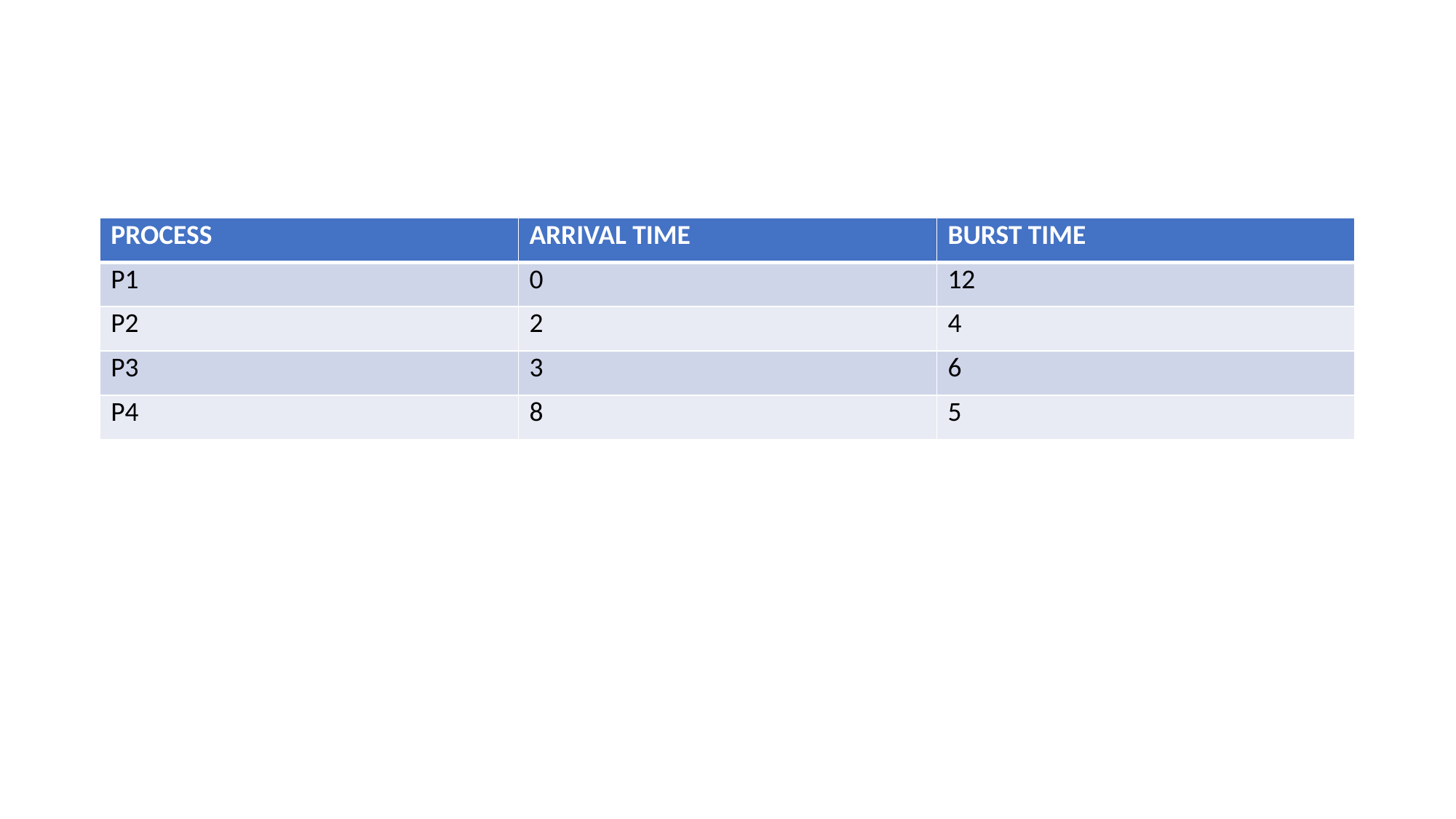

| PROCESS | ARRIVAL TIME | BURST TIME |
| --- | --- | --- |
| P1 | 0 | 12 |
| P2 | 2 | 4 |
| P3 | 3 | 6 |
| P4 | 8 | 5 |